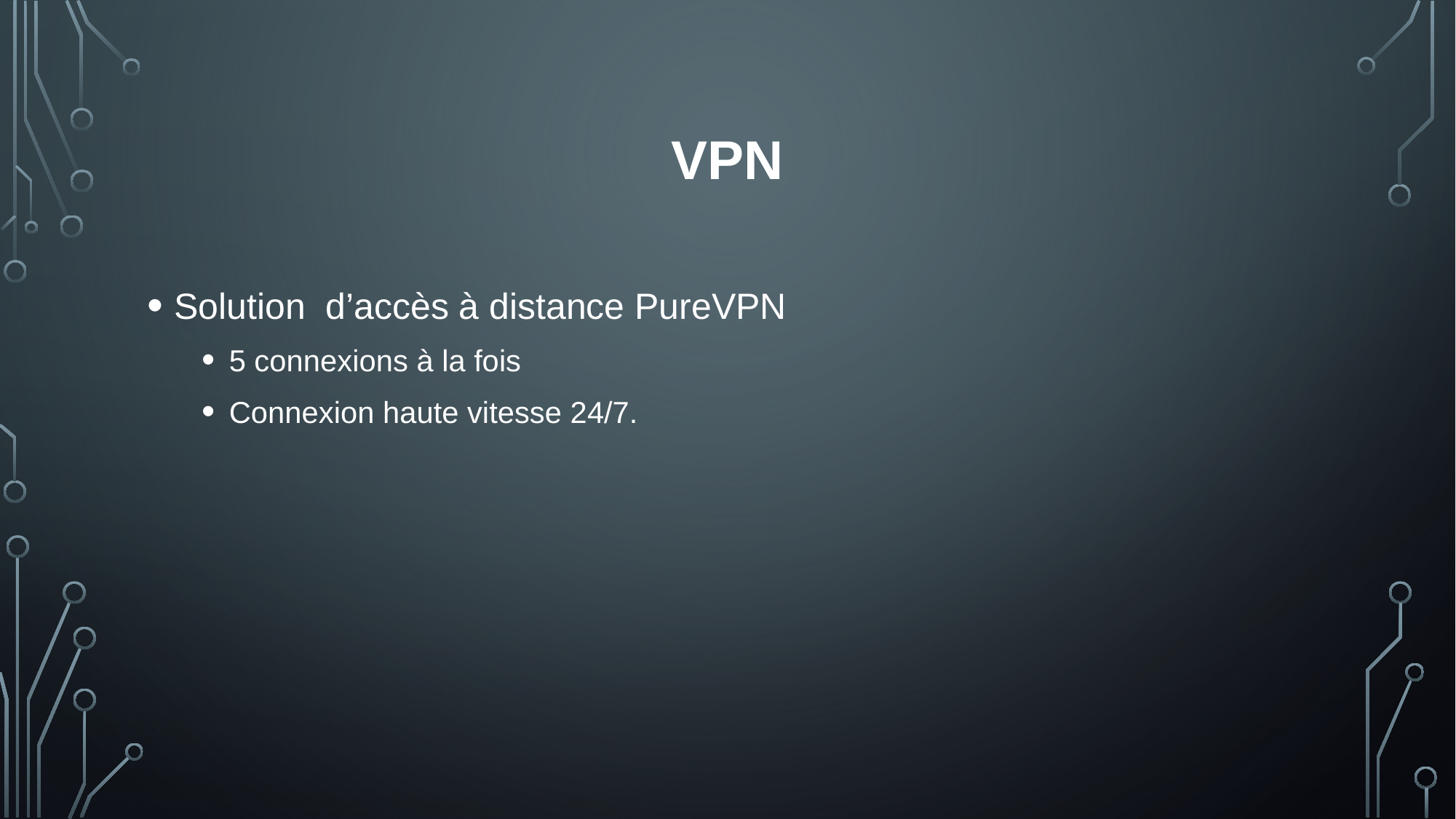

# vpn
Solution  d’accès à distance PureVPN
5 connexions à la fois
Connexion haute vitesse 24/7.